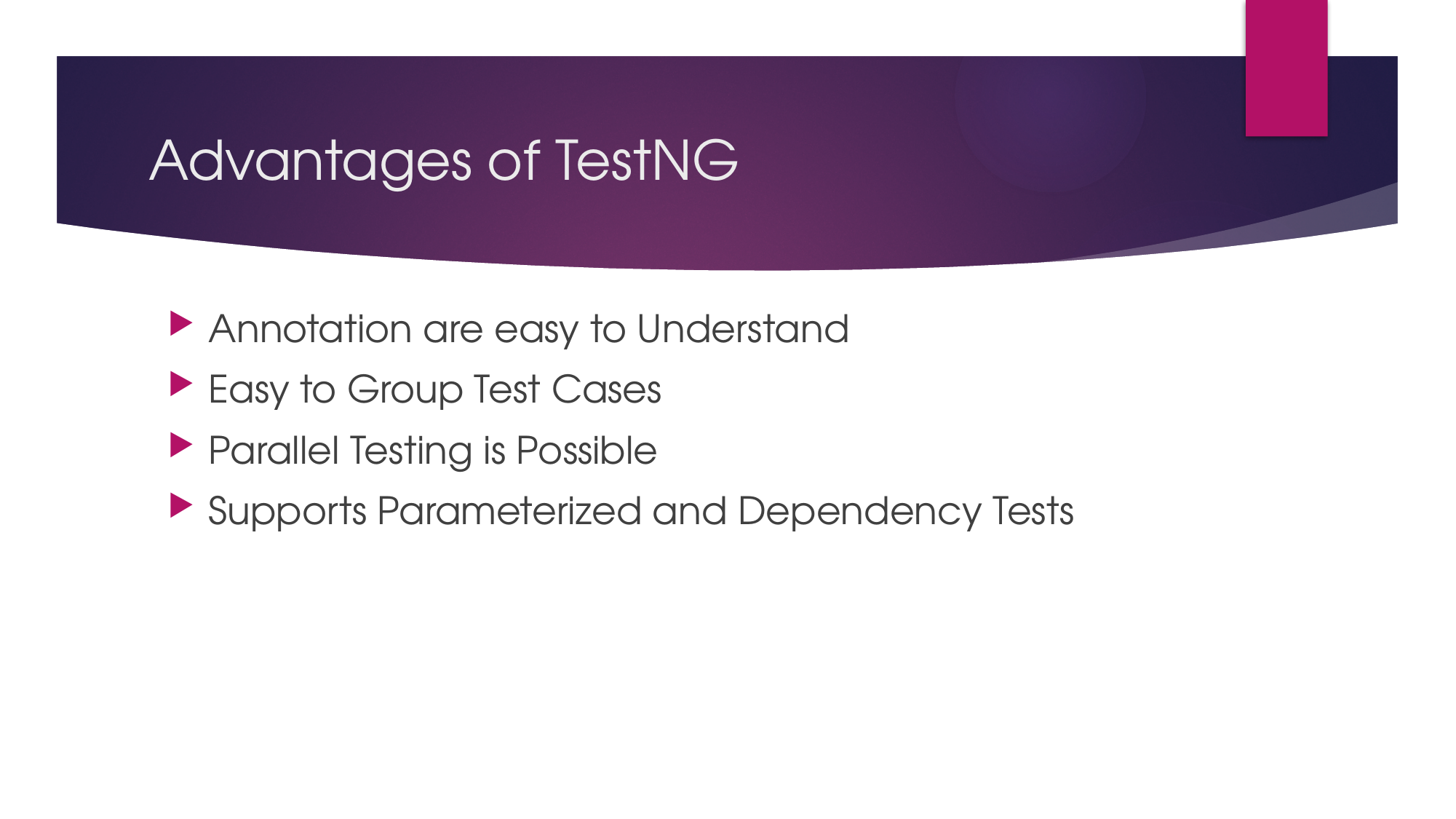

# Advantages of TestNG
Annotation are easy to Understand
Easy to Group Test Cases
Parallel Testing is Possible
Supports Parameterized and Dependency Tests